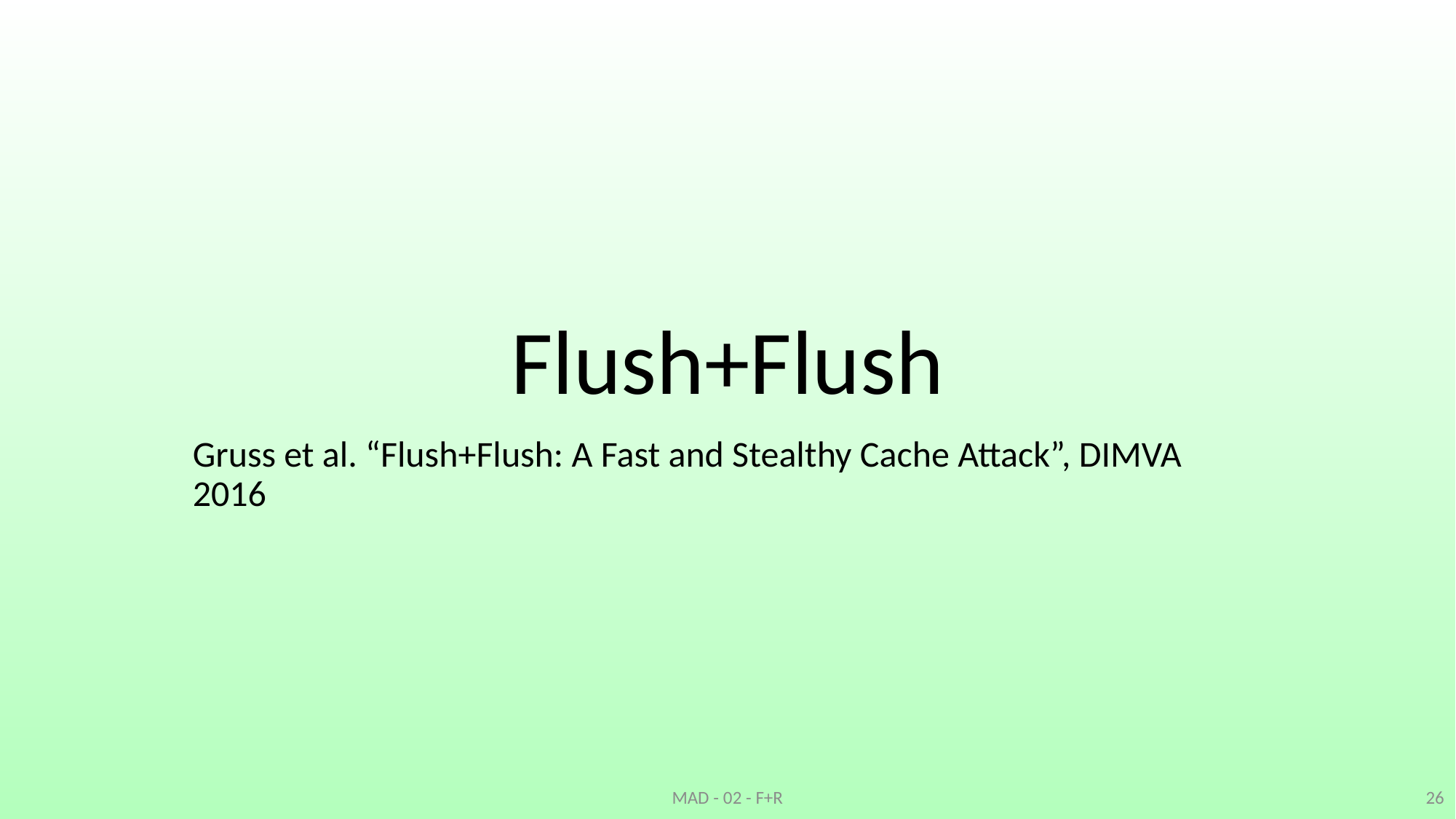

# Flush+Flush
Gruss et al. “Flush+Flush: A Fast and Stealthy Cache Attack”, DIMVA 2016

MAD - 02 - F+R
26